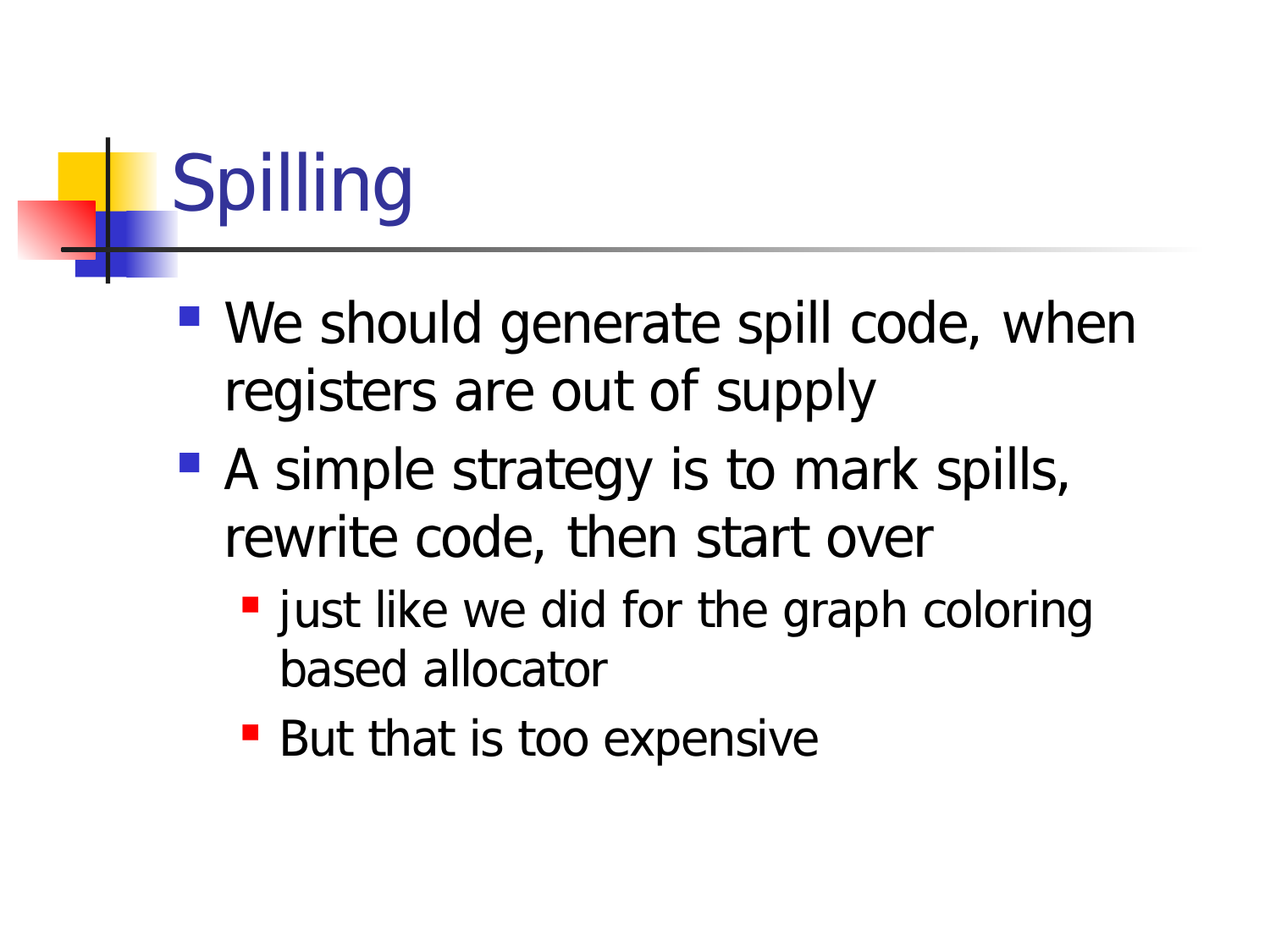

# Spilling
We should generate spill code, when registers are out of supply
A simple strategy is to mark spills, rewrite code, then start over
just like we did for the graph coloring based allocator
But that is too expensive